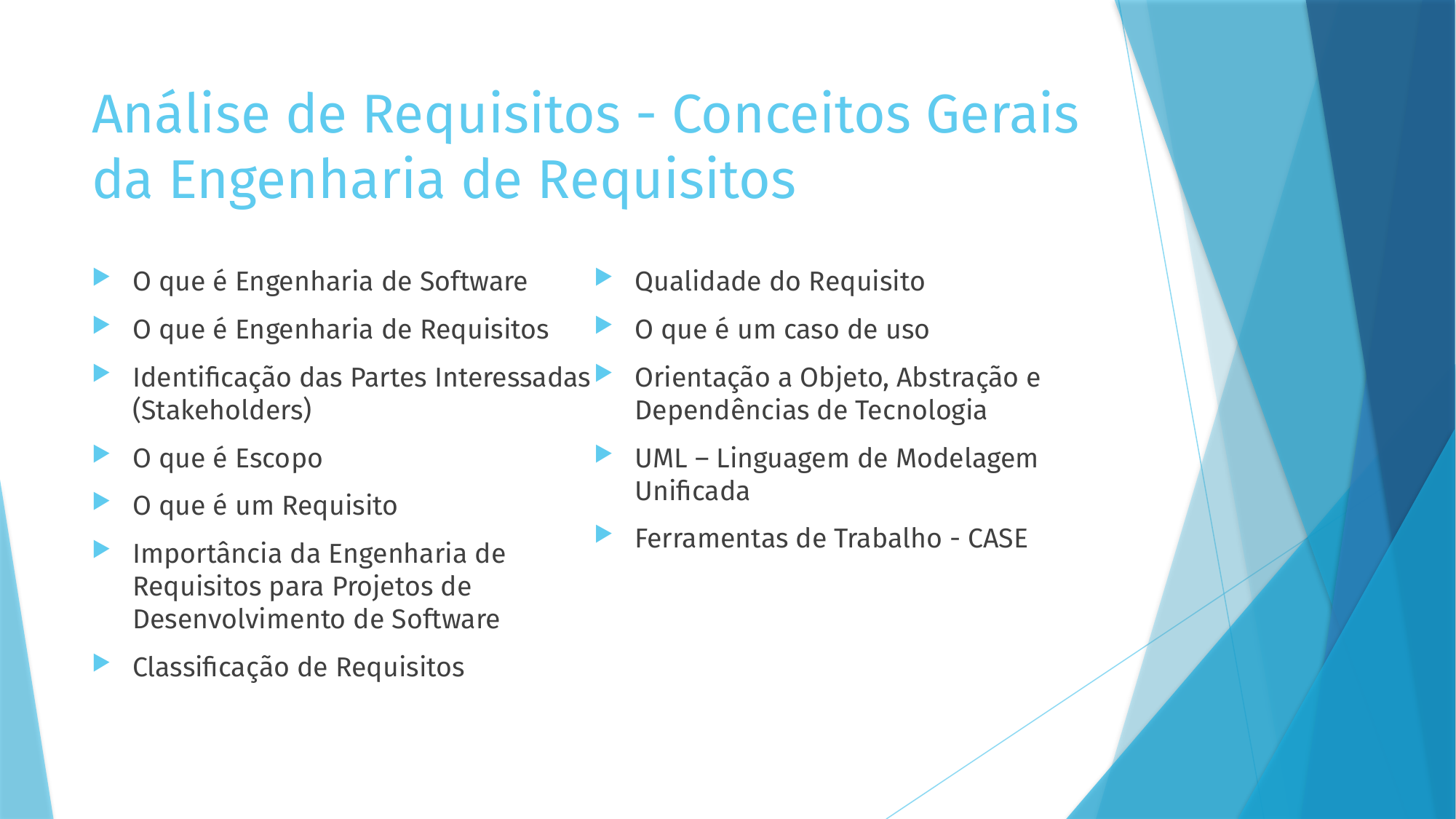

# Análise de Requisitos - Conceitos Gerais da Engenharia de Requisitos
O que é Engenharia de Software
O que é Engenharia de Requisitos
Identificação das Partes Interessadas (Stakeholders)
O que é Escopo
O que é um Requisito
Importância da Engenharia de Requisitos para Projetos de Desenvolvimento de Software
Classificação de Requisitos
Qualidade do Requisito
O que é um caso de uso
Orientação a Objeto, Abstração e Dependências de Tecnologia
UML – Linguagem de Modelagem Unificada
Ferramentas de Trabalho - CASE